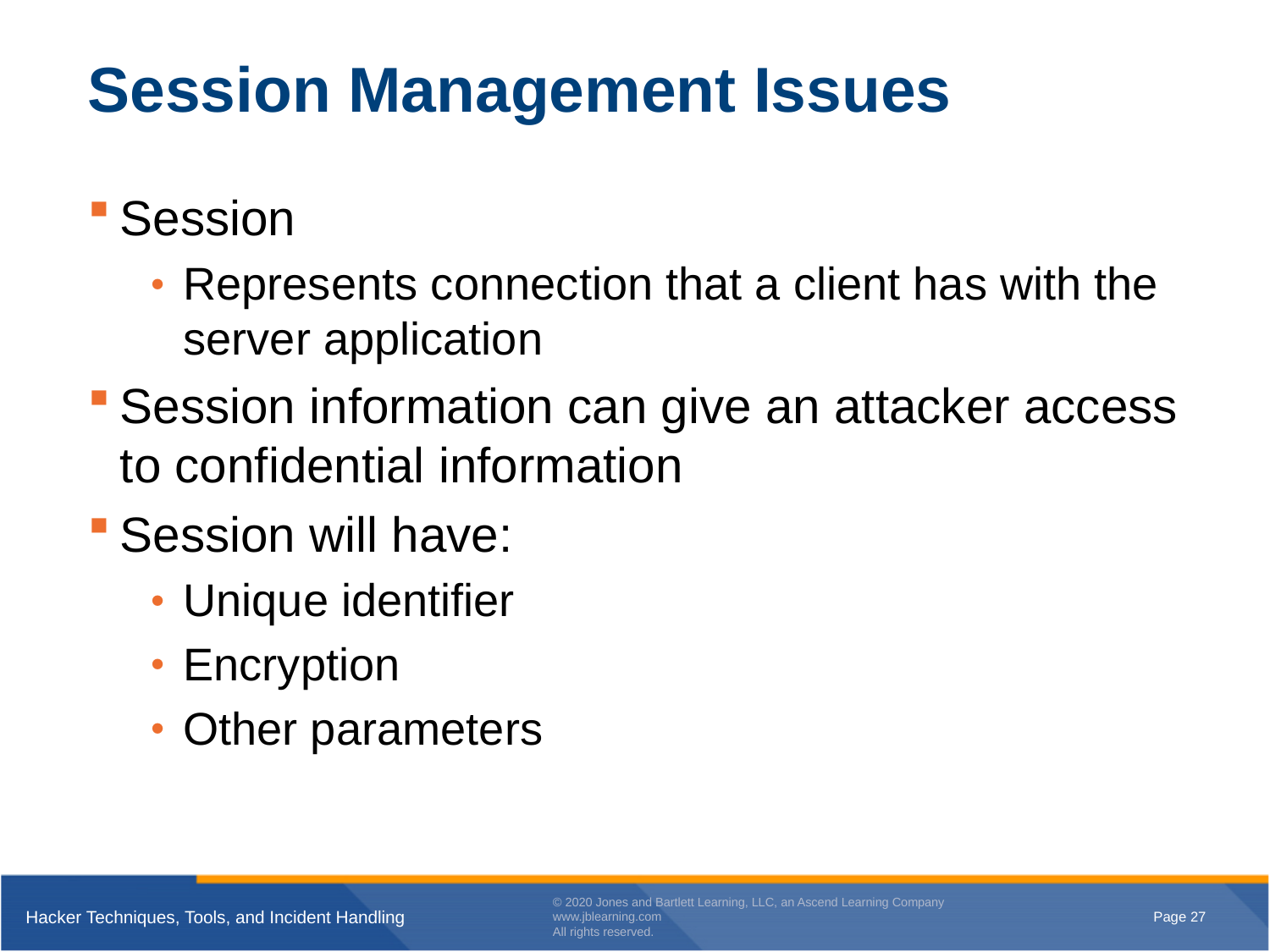

# Session Management Issues
Session
Represents connection that a client has with the server application
Session information can give an attacker access to confidential information
Session will have:
Unique identifier
Encryption
Other parameters